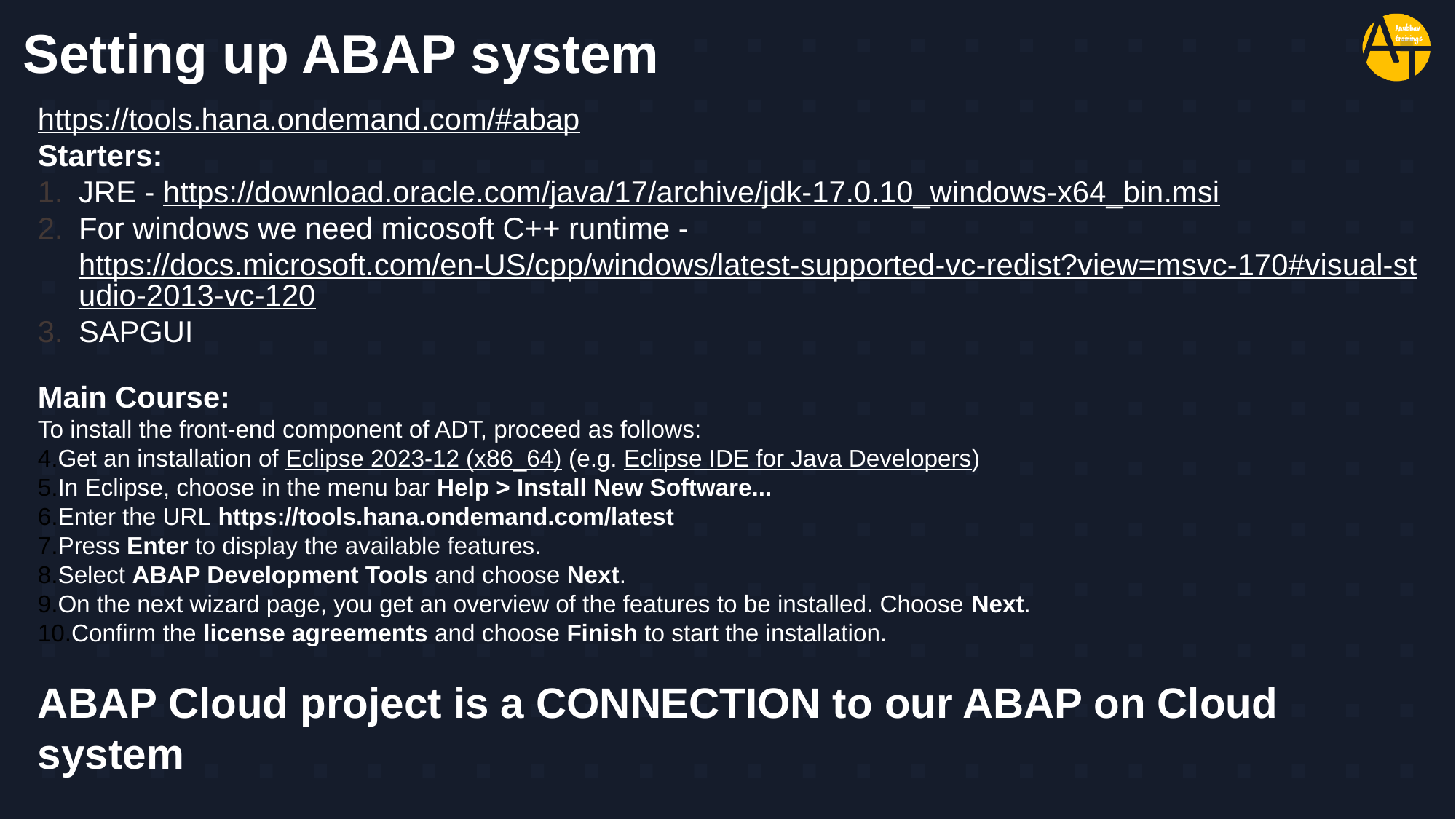

# Setting up ABAP system
https://tools.hana.ondemand.com/#abap
Starters:
JRE - https://download.oracle.com/java/17/archive/jdk-17.0.10_windows-x64_bin.msi
For windows we need micosoft C++ runtime - https://docs.microsoft.com/en-US/cpp/windows/latest-supported-vc-redist?view=msvc-170#visual-studio-2013-vc-120
SAPGUI

Main Course:
To install the front-end component of ADT, proceed as follows:
Get an installation of Eclipse 2023-12 (x86_64) (e.g. Eclipse IDE for Java Developers)
In Eclipse, choose in the menu bar Help > Install New Software...
Enter the URL https://tools.hana.ondemand.com/latest
Press Enter to display the available features.
Select ABAP Development Tools and choose Next.
On the next wizard page, you get an overview of the features to be installed. Choose Next.
Confirm the license agreements and choose Finish to start the installation.

ABAP Cloud project is a CONNECTION to our ABAP on Cloud system